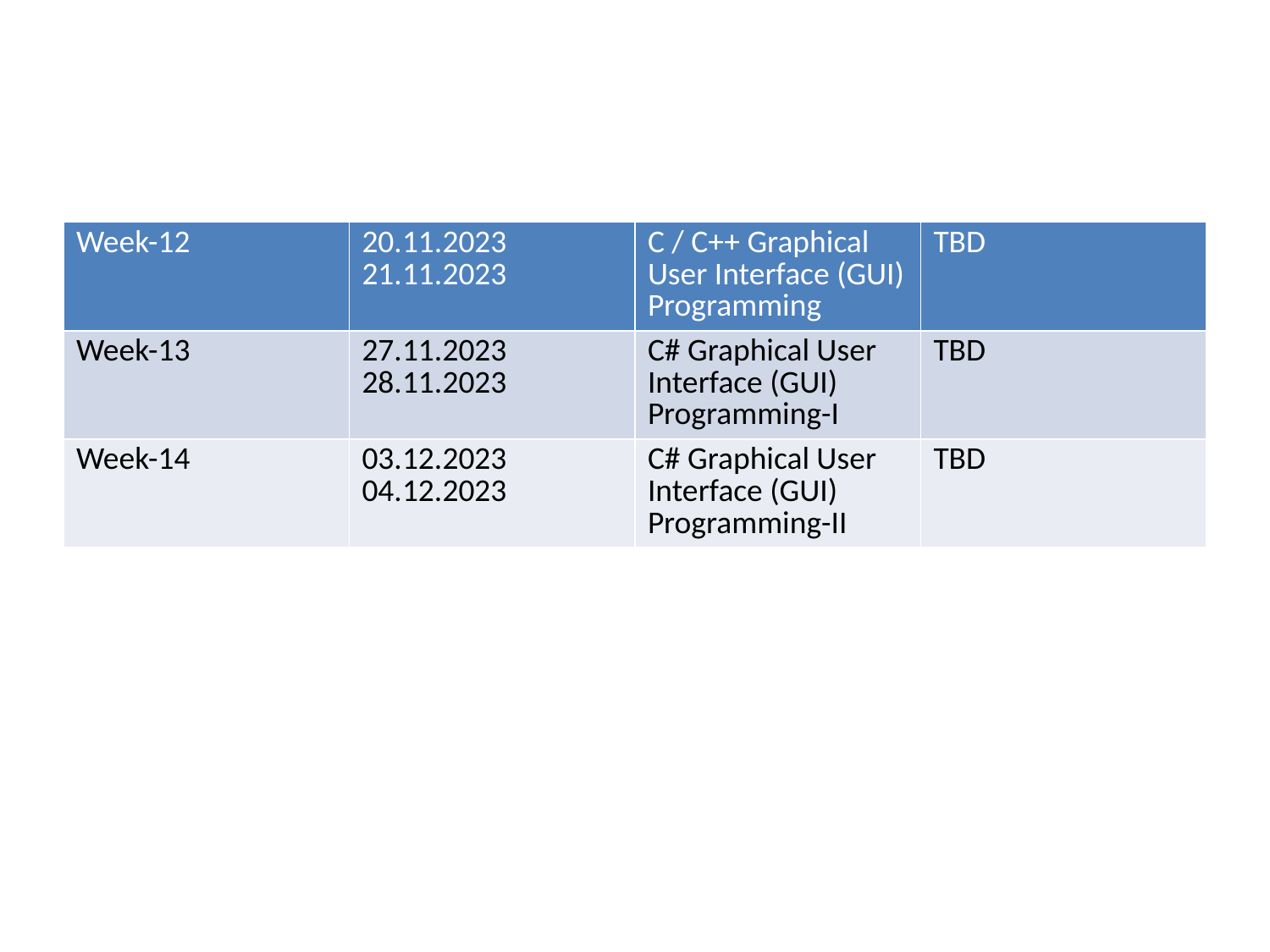

| Week-12 | 20.11.2023 21.11.2023 | C / C++ Graphical User Interface (GUI) Programming | TBD |
| --- | --- | --- | --- |
| Week-13 | 27.11.2023 28.11.2023 | C# Graphical User Interface (GUI) Programming-I | TBD |
| Week-14 | 03.12.2023 04.12.2023 | C# Graphical User Interface (GUI) Programming-II | TBD |